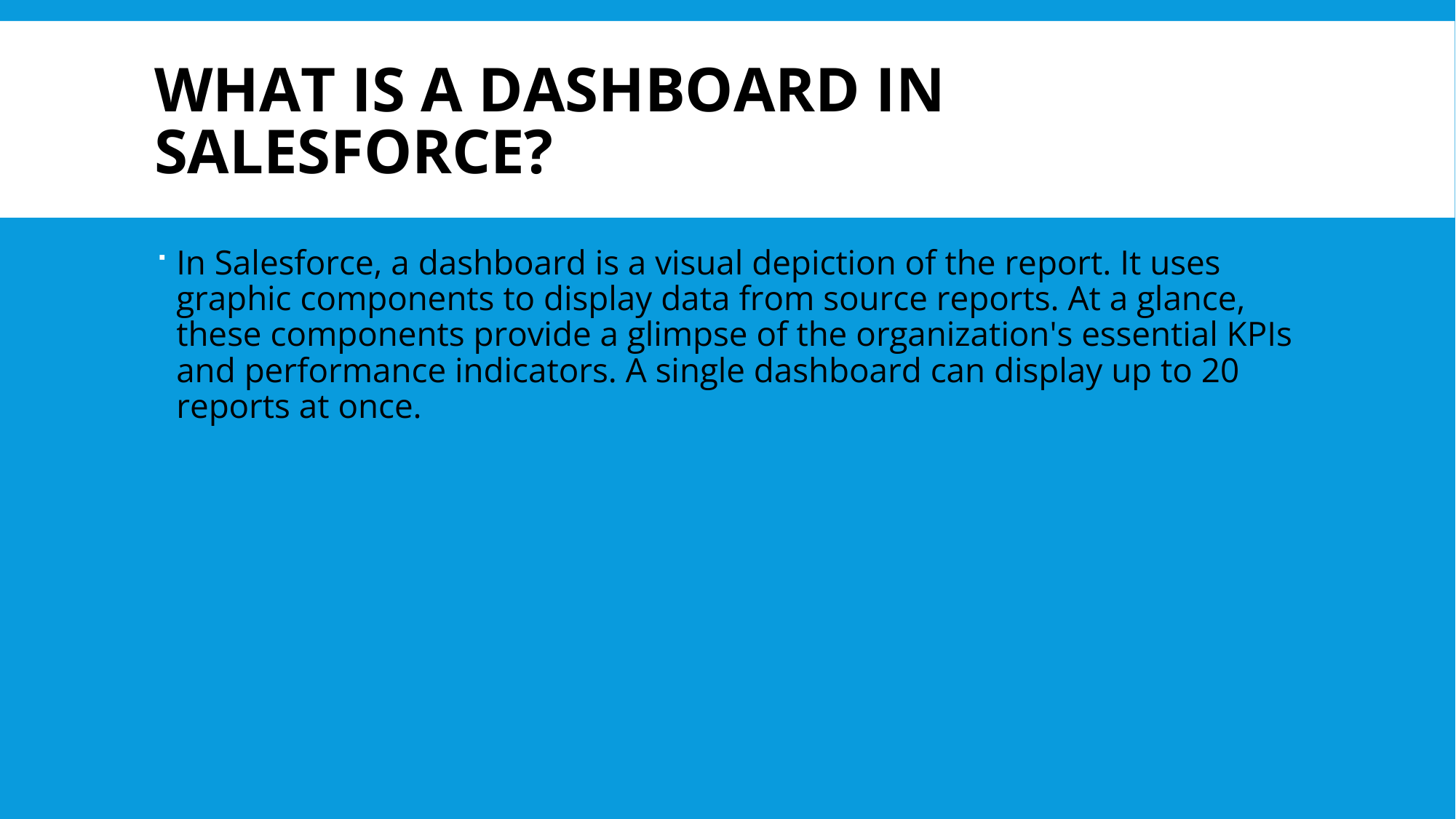

# What is a dashboard in Salesforce?
In Salesforce, a dashboard is a visual depiction of the report. It uses graphic components to display data from source reports. At a glance, these components provide a glimpse of the organization's essential KPIs and performance indicators. A single dashboard can display up to 20 reports at once.